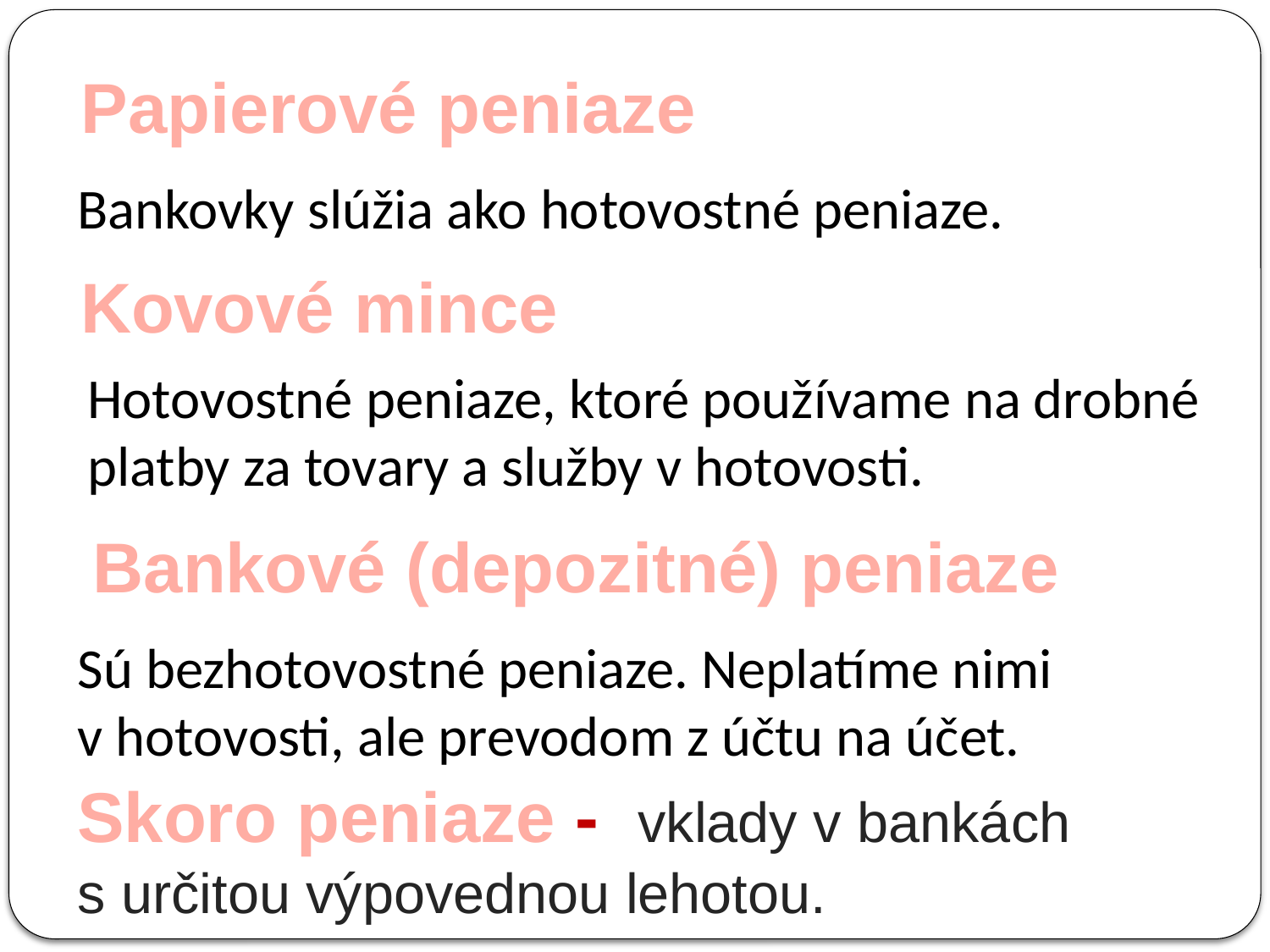

Papierové peniaze
Bankovky slúžia ako hotovostné peniaze.
Kovové mince
Hotovostné peniaze, ktoré používame na drobné platby za tovary a služby v hotovosti.
Bankové (depozitné) peniaze
Sú bezhotovostné peniaze. Neplatíme nimi
v hotovosti, ale prevodom z účtu na účet.
Skoro peniaze -  vklady v bankách
s určitou výpovednou lehotou.